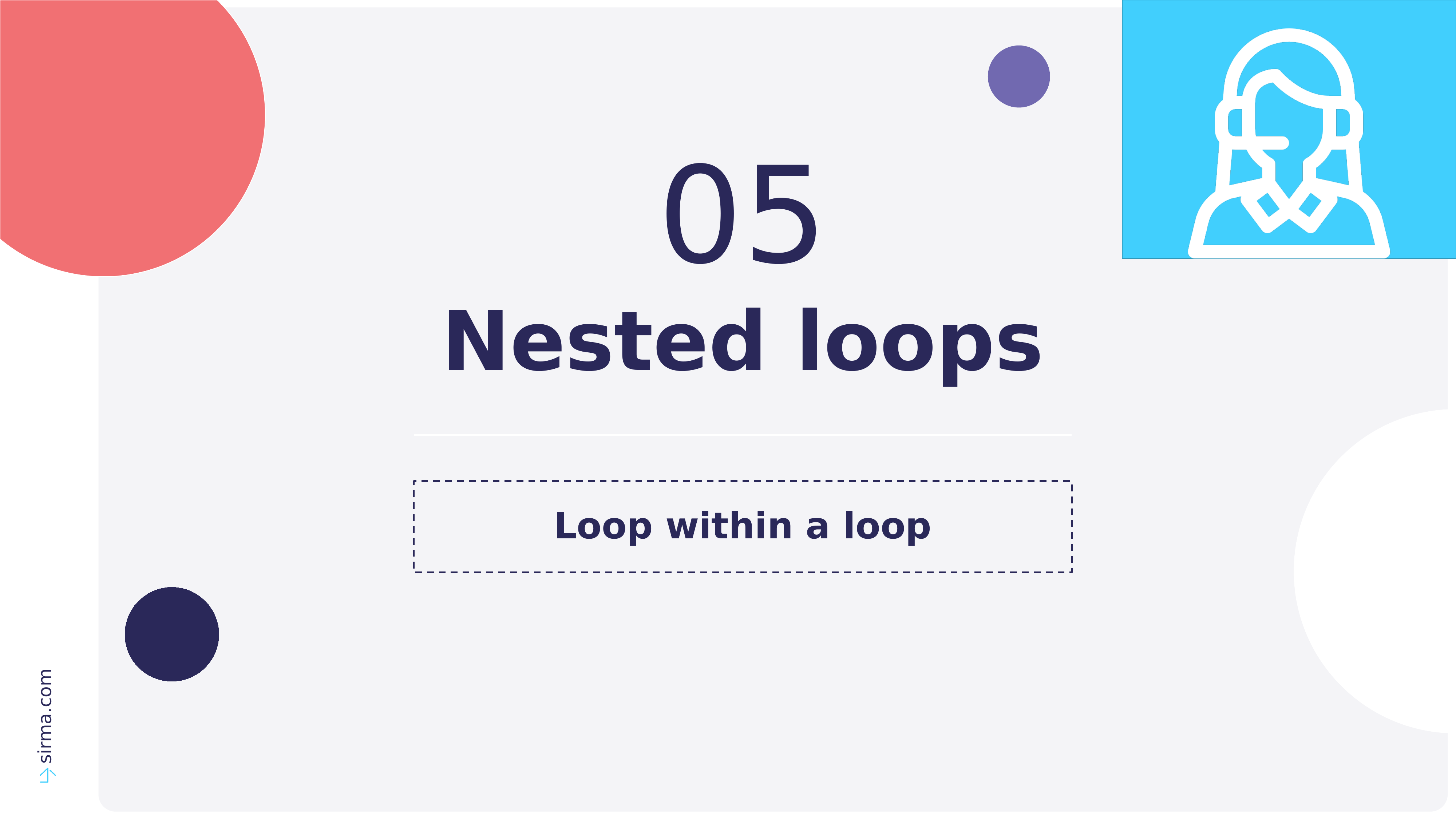

05
Nested loops
Loop within a loop